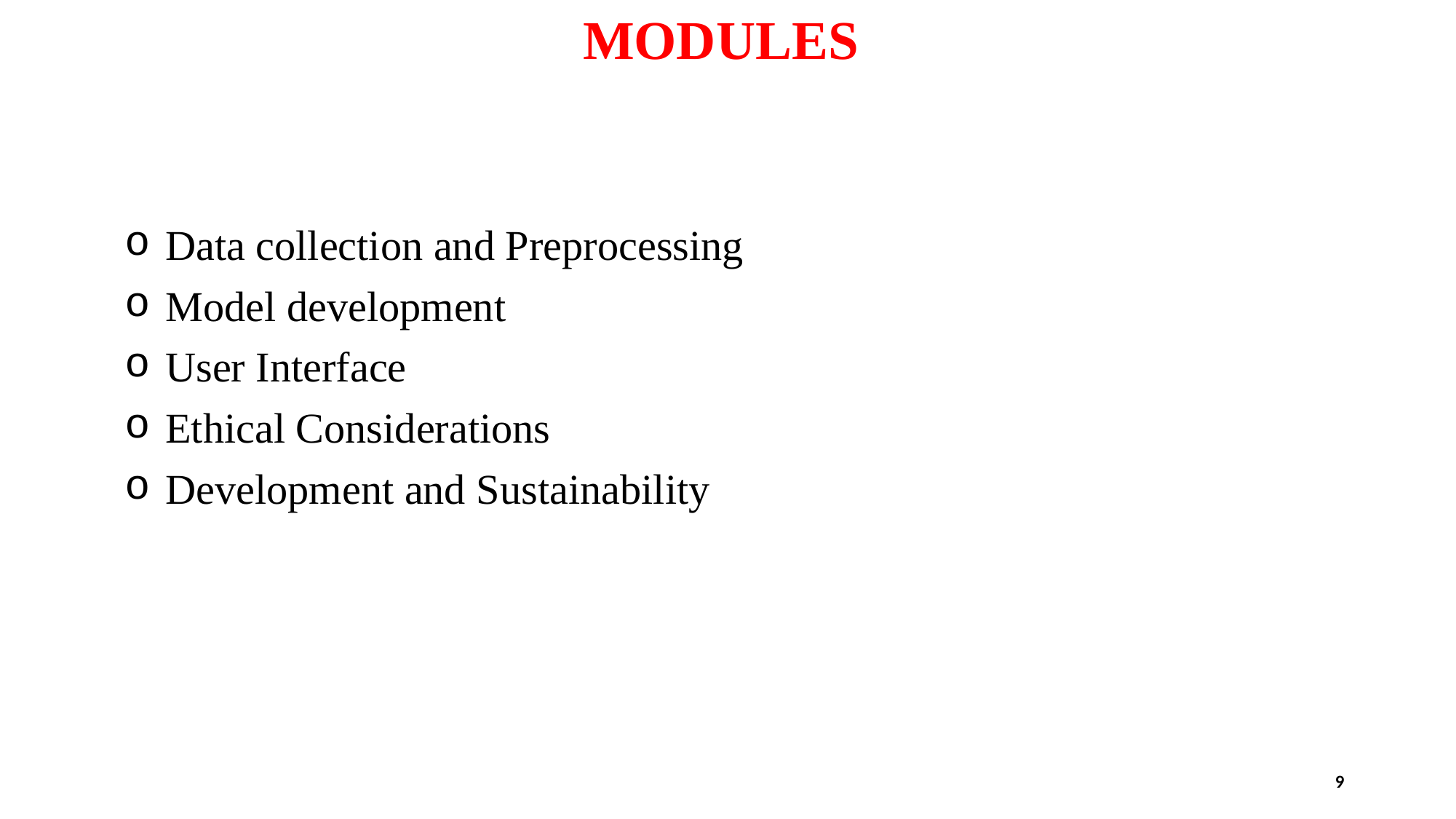

# MODULES
Data collection and Preprocessing
Model development
User Interface
Ethical Considerations
Development and Sustainability
9